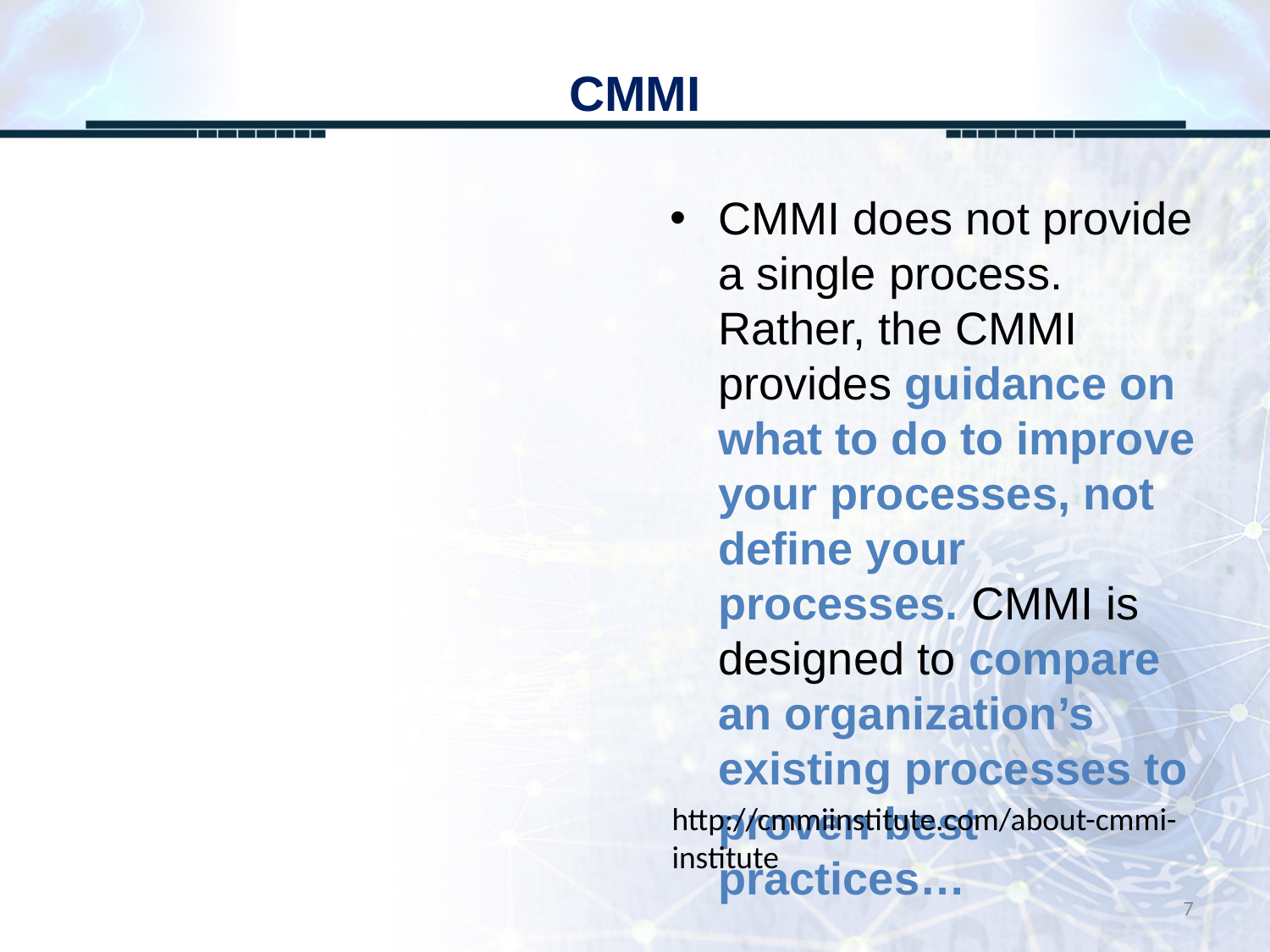

# CMMI
CMMI does not provide a single process. Rather, the CMMI provides guidance on what to do to improve your processes, not define your processes. CMMI is designed to compare an organization’s existing processes to proven best practices…
http://cmmiinstitute.com/about-cmmi-institute
7